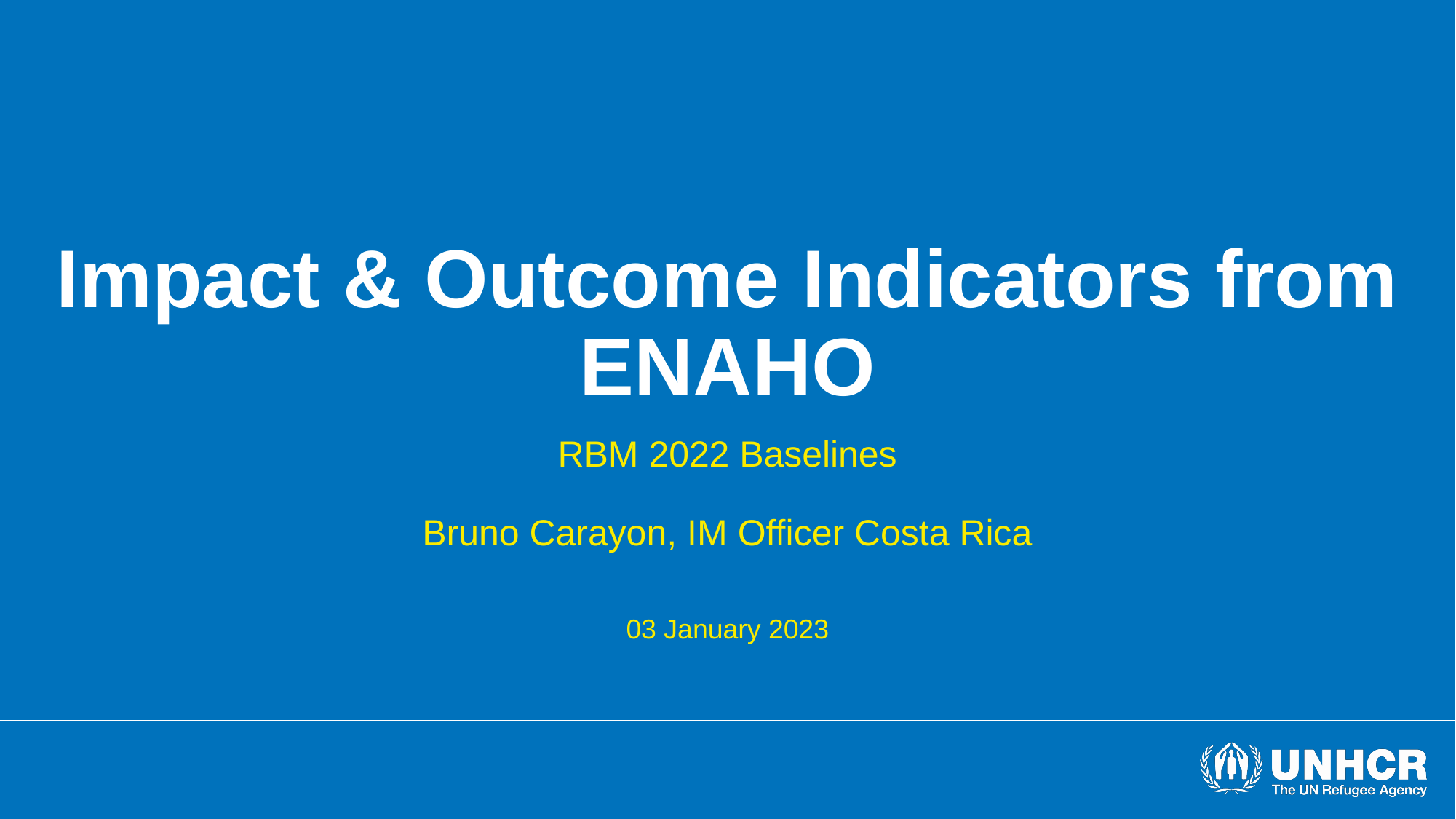

# Impact & Outcome Indicators from ENAHO
RBM 2022 Baselines
Bruno Carayon, IM Officer Costa Rica
03 January 2023